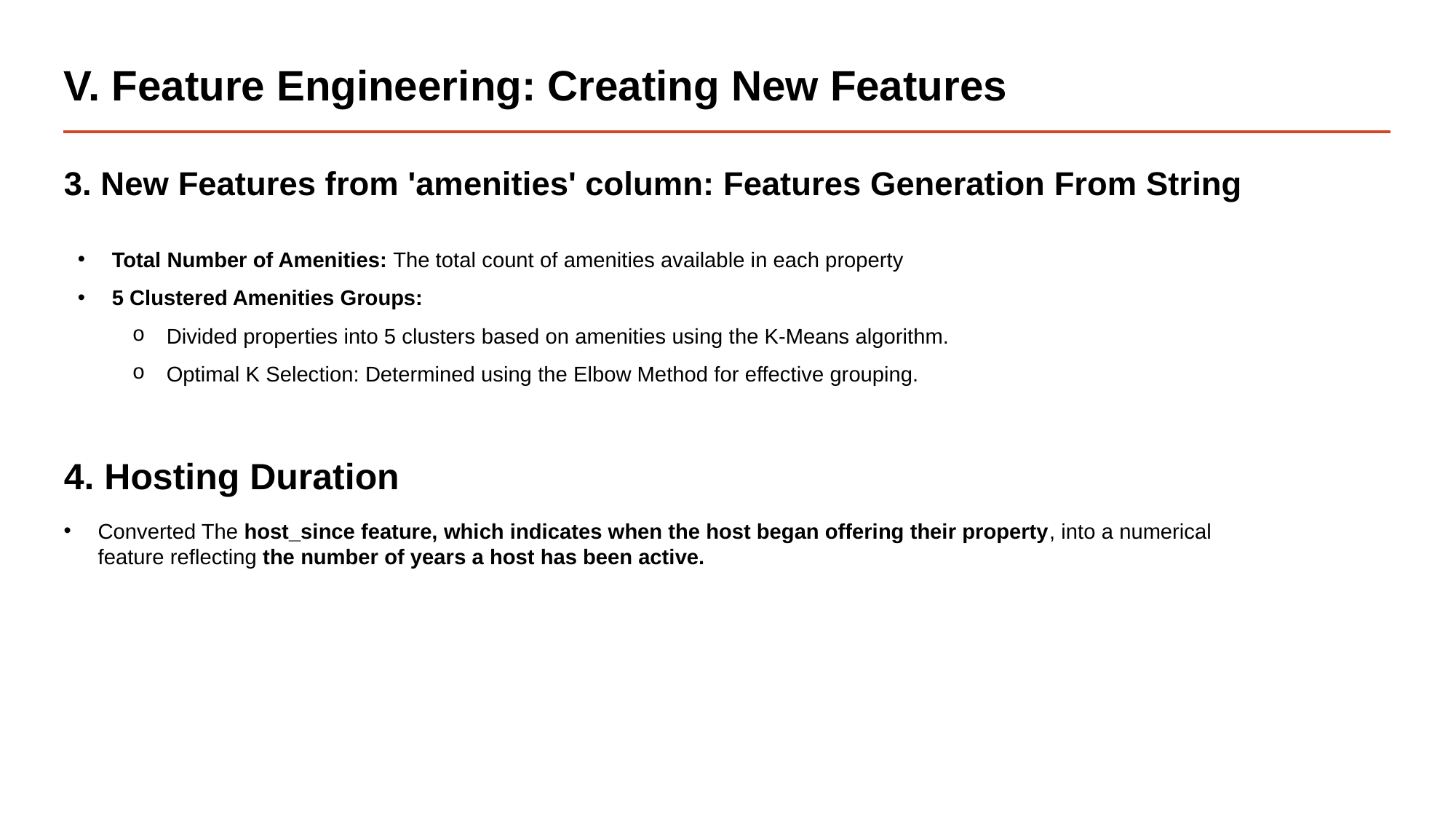

# V. Feature Engineering: Creating New Features
3. New Features from 'amenities' column: Features Generation From String
Total Number of Amenities: The total count of amenities available in each property
5 Clustered Amenities Groups:
Divided properties into 5 clusters based on amenities using the K-Means algorithm.
Optimal K Selection: Determined using the Elbow Method for effective grouping.
4. Hosting Duration
Converted The host_since feature, which indicates when the host began offering their property, into a numerical feature reflecting the number of years a host has been active.